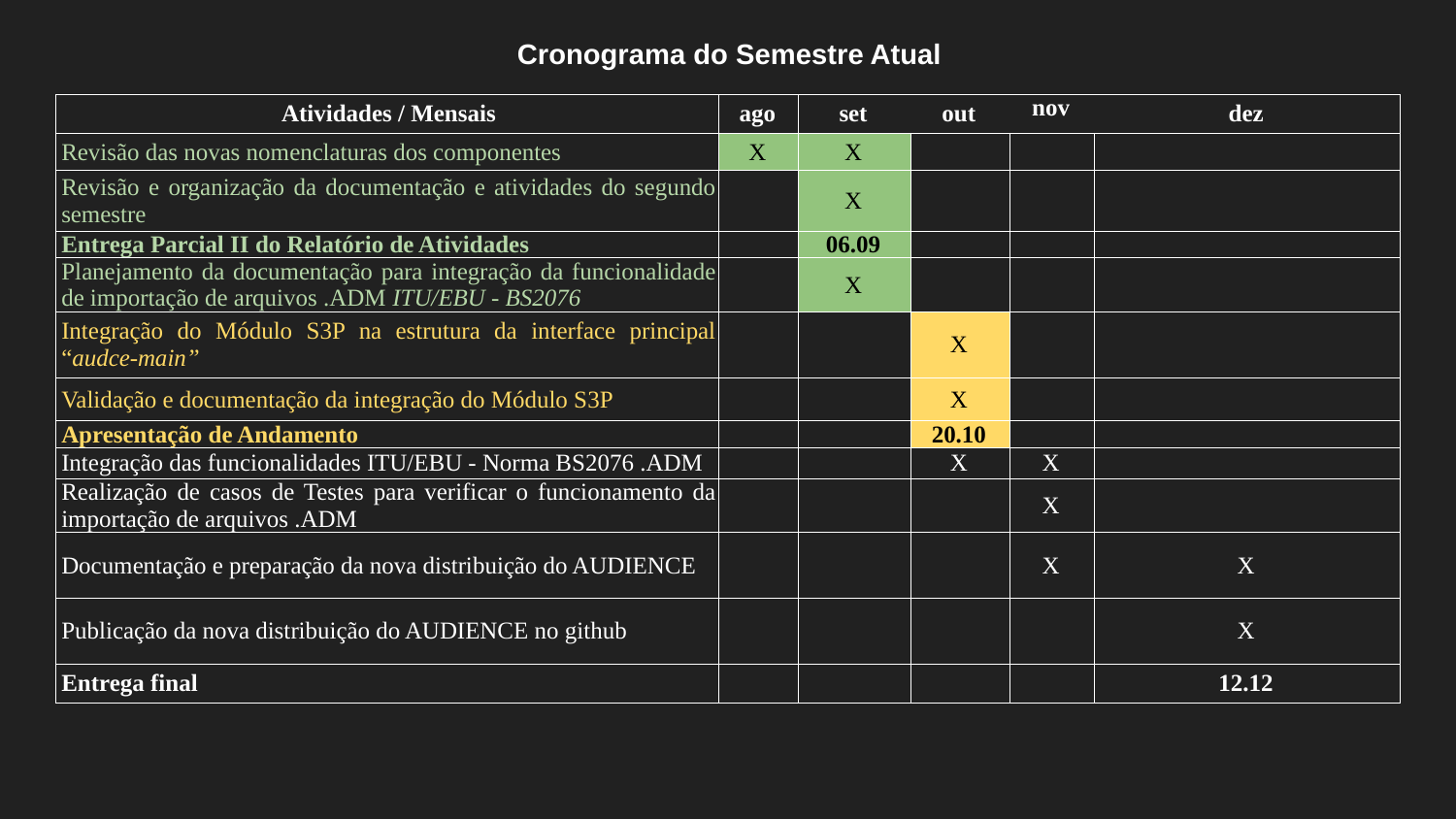

Cronograma do Semestre Atual
| Atividades / Mensais | ago | set | out | nov | dez |
| --- | --- | --- | --- | --- | --- |
| Revisão das novas nomenclaturas dos componentes | X | X |  |  |  |
| Revisão e organização da documentação e atividades do segundo semestre |  | X |  |  |  |
| Entrega Parcial II do Relatório de Atividades |  | 06.09 |  |  |  |
| Planejamento da documentação para integração da funcionalidade de importação de arquivos .ADM ITU/EBU - BS2076 |  | X |  |  |  |
| Integração do Módulo S3P na estrutura da interface principal “audce-main” |  |  | X |  |  |
| Validação e documentação da integração do Módulo S3P |  |  | X |  |  |
| Apresentação de Andamento |  |  | 20.10 |  |  |
| Integração das funcionalidades ITU/EBU - Norma BS2076 .ADM |  |  | X | X |  |
| Realização de casos de Testes para verificar o funcionamento da importação de arquivos .ADM |  |  |  | X |  |
| Documentação e preparação da nova distribuição do AUDIENCE |  |  |  | X | X |
| Publicação da nova distribuição do AUDIENCE no github |  |  |  |  | X |
| Entrega final |  |  |  |  | 12.12 |